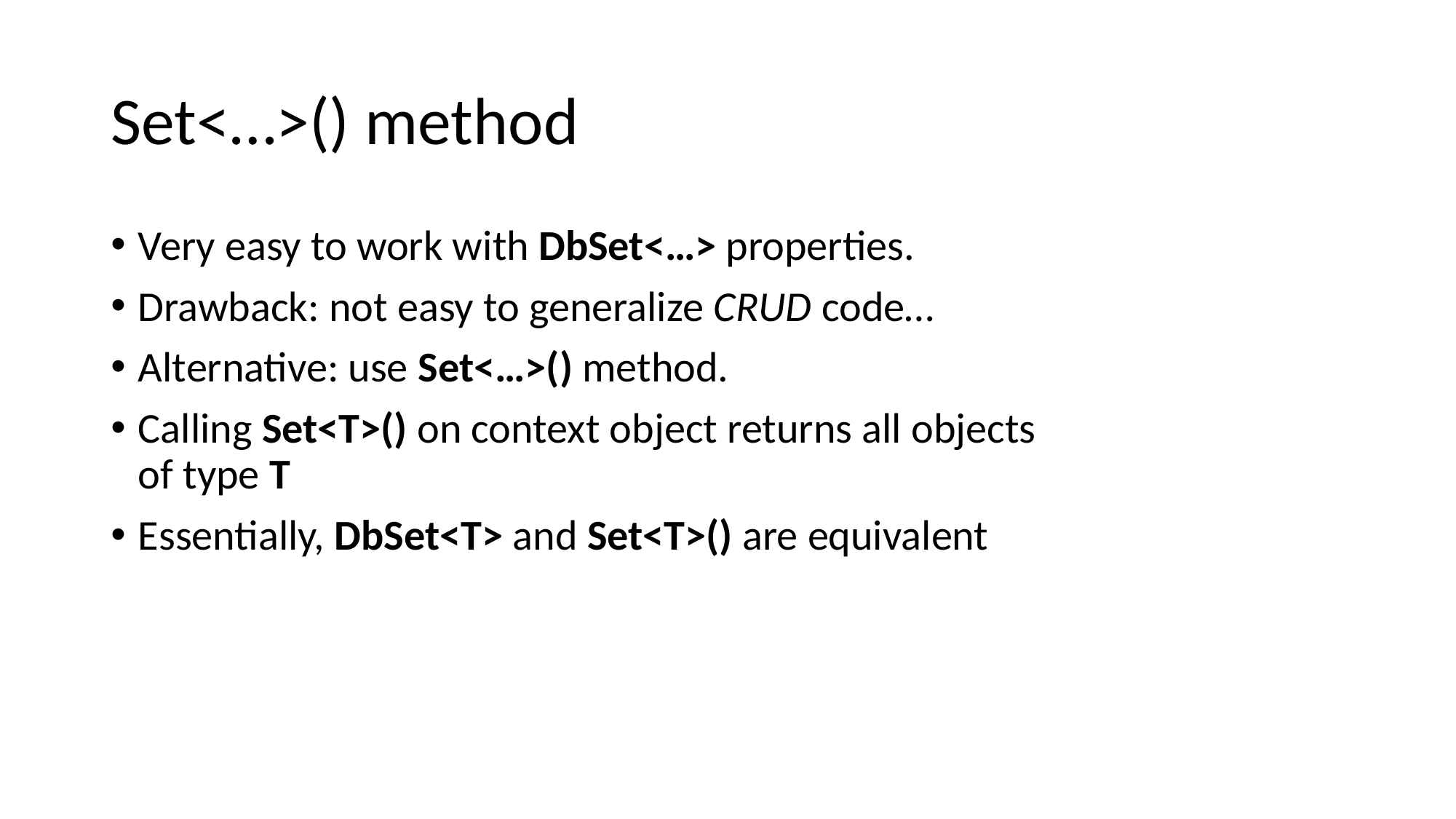

# Set<…>() method
Very easy to work with DbSet<…> properties.
Drawback: not easy to generalize CRUD code…
Alternative: use Set<…>() method.
Calling Set<T>() on context object returns all objects of type T
Essentially, DbSet<T> and Set<T>() are equivalent